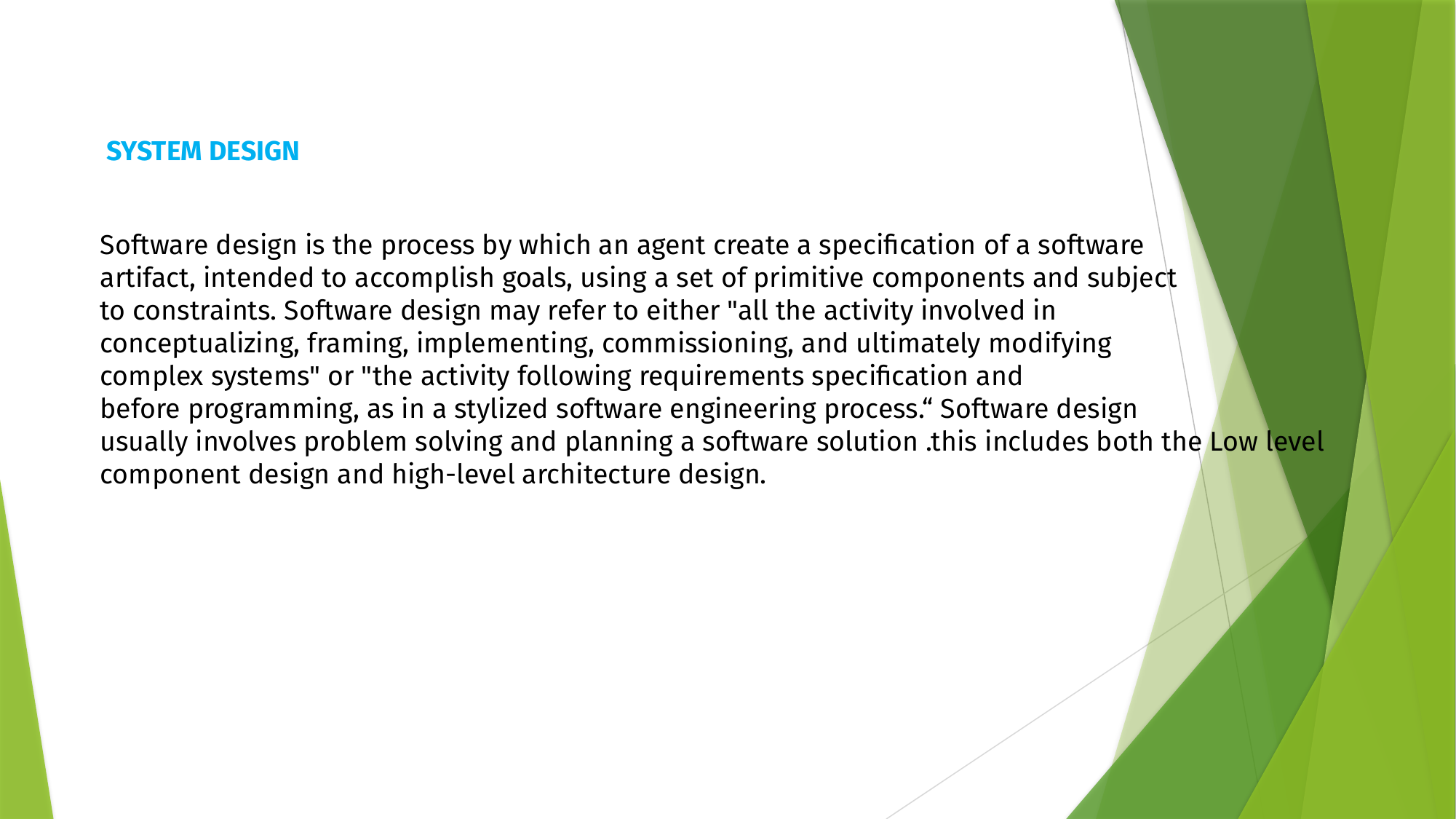

SYSTEM DESIGN

Software design is the process by which an agent create a specification of a software
artifact, intended to accomplish goals, using a set of primitive components and subject
to constraints. Software design may refer to either "all the activity involved in
conceptualizing, framing, implementing, commissioning, and ultimately modifying
complex systems" or "the activity following requirements specification and
before programming, as in a stylized software engineering process.“ Software design
usually involves problem solving and planning a software solution .this includes both the Low level component design and high-level architecture design.